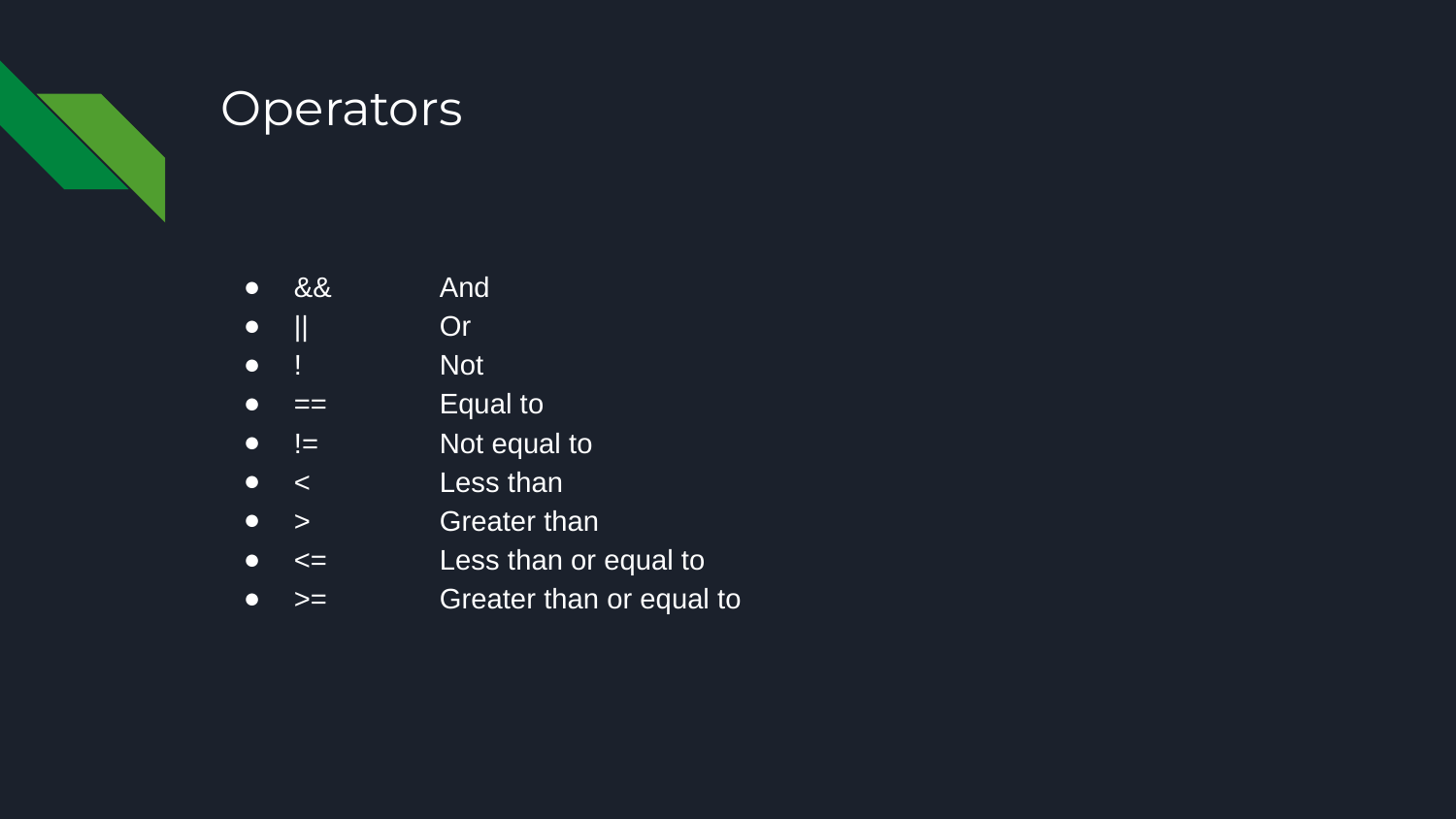

# Operators
&&	And
|| 	Or
!	Not
==	Equal to
!=	Not equal to
<	Less than
> 	Greater than
<= 	Less than or equal to
>= 	Greater than or equal to